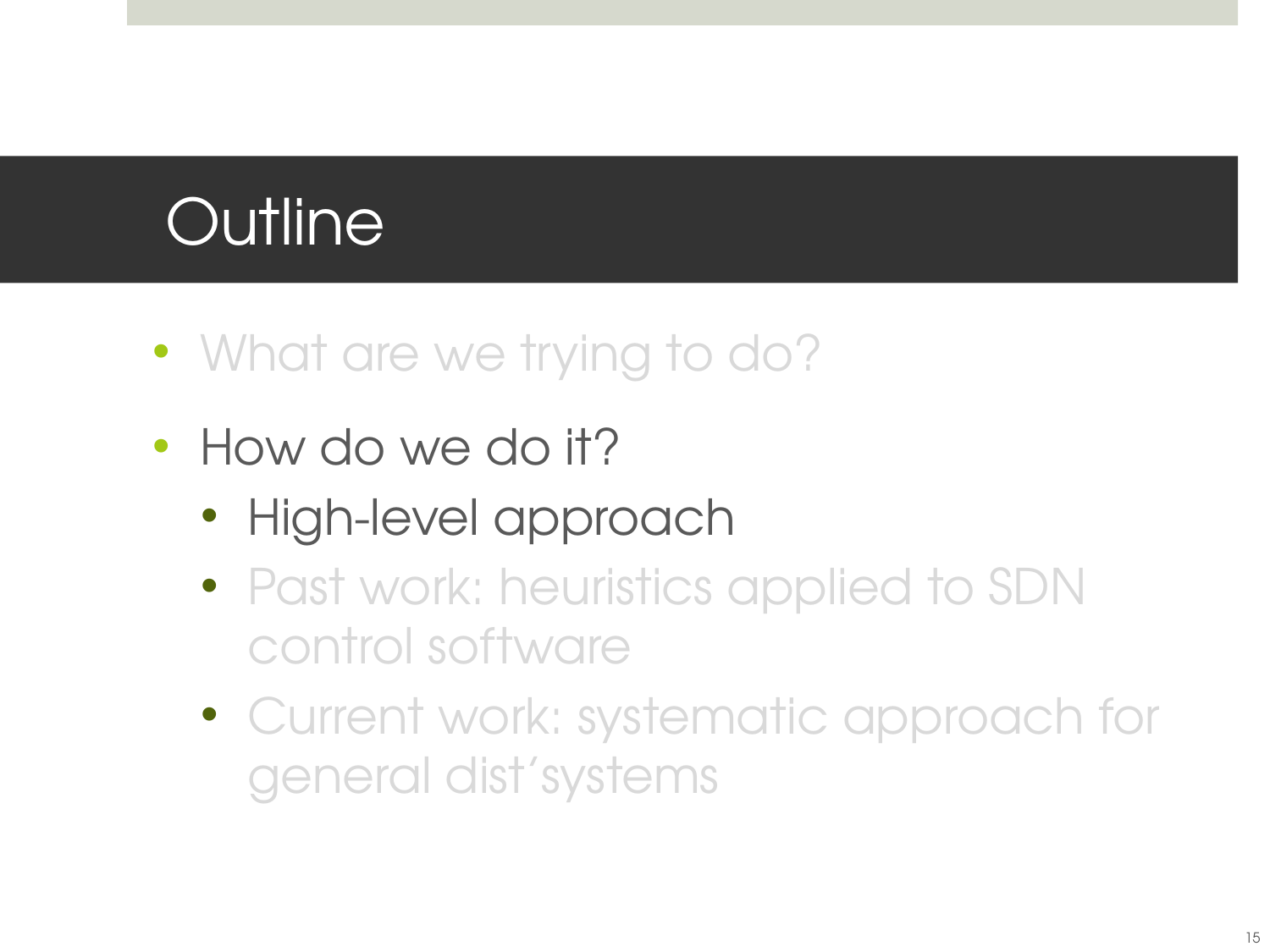

# Outline
What are we trying to do?
How do we do it?
High-level approach
Past work: heuristics applied to SDN control software
Current work: systematic approach for general dist’systems
15